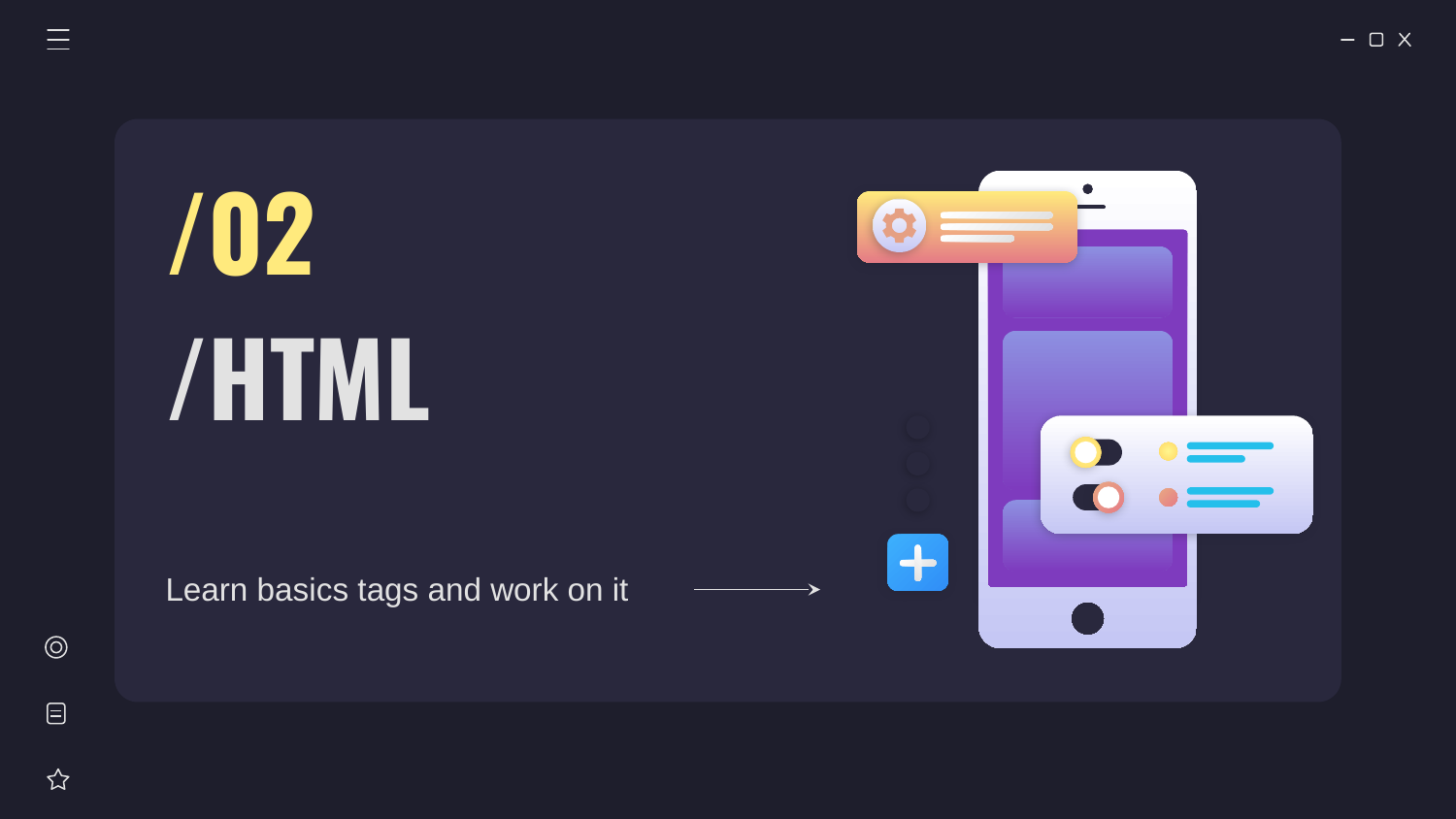

/02

# /HTML
Learn basics tags and work on it